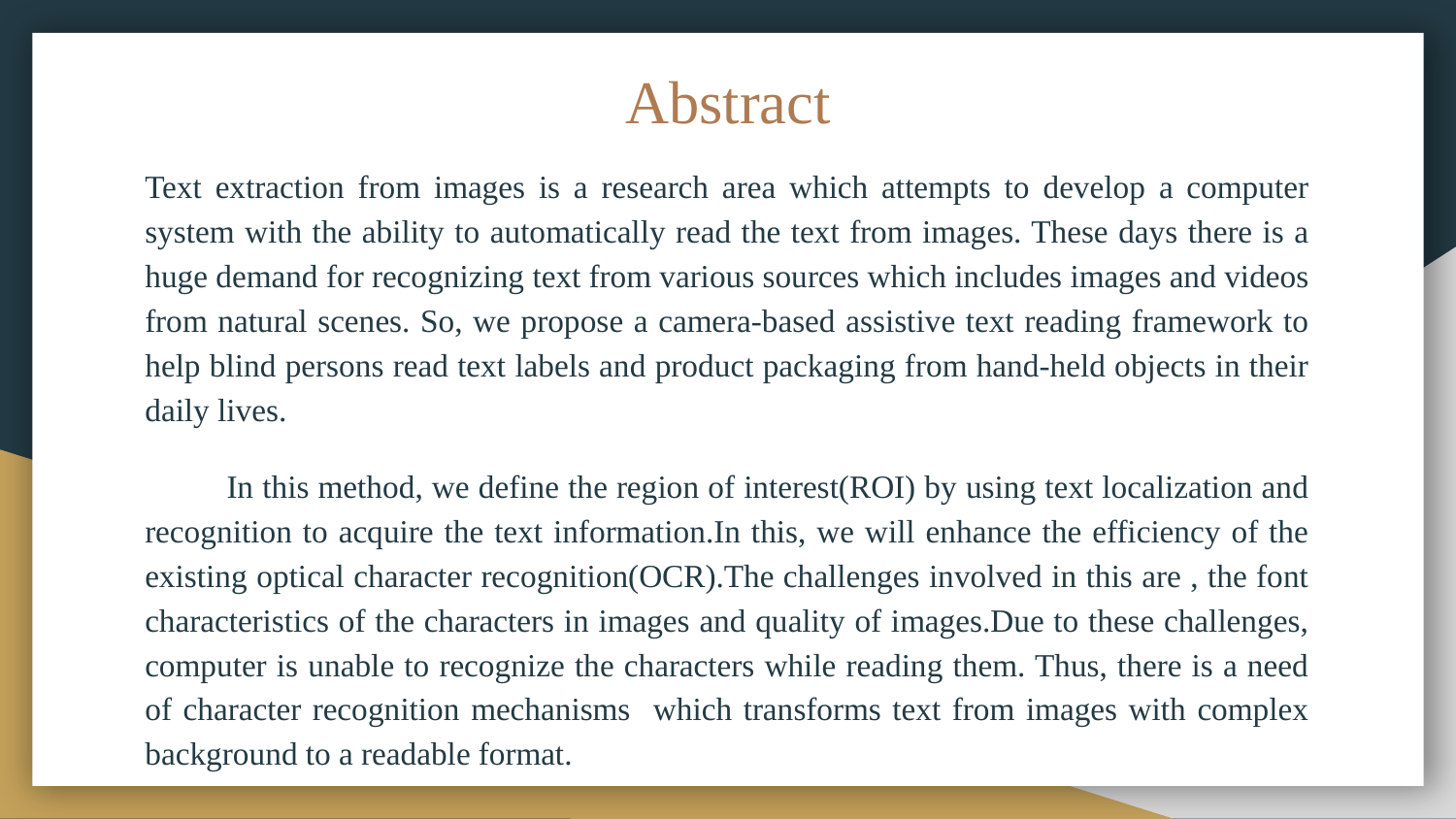

# Abstract
Text extraction from images is a research area which attempts to develop a computer system with the ability to automatically read the text from images. These days there is a huge demand for recognizing text from various sources which includes images and videos from natural scenes. So, we propose a camera-based assistive text reading framework to help blind persons read text labels and product packaging from hand-held objects in their daily lives.
 In this method, we define the region of interest(ROI) by using text localization and recognition to acquire the text information.In this, we will enhance the efficiency of the existing optical character recognition(OCR).The challenges involved in this are , the font characteristics of the characters in images and quality of images.Due to these challenges, computer is unable to recognize the characters while reading them. Thus, there is a need of character recognition mechanisms  which transforms text from images with complex background to a readable format.